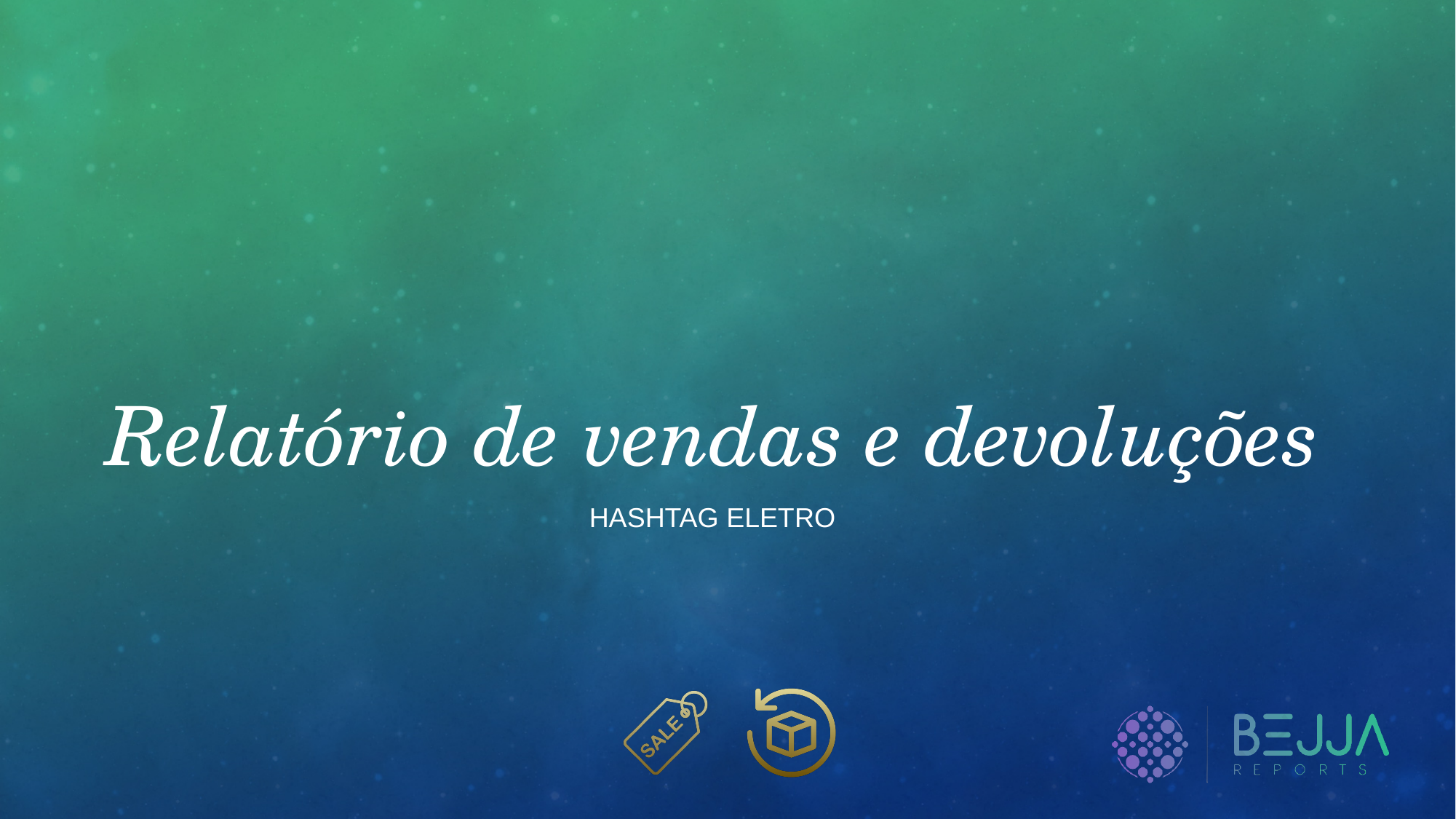

# Relatório de vendas e devoluções
HASHTAG ELETRO